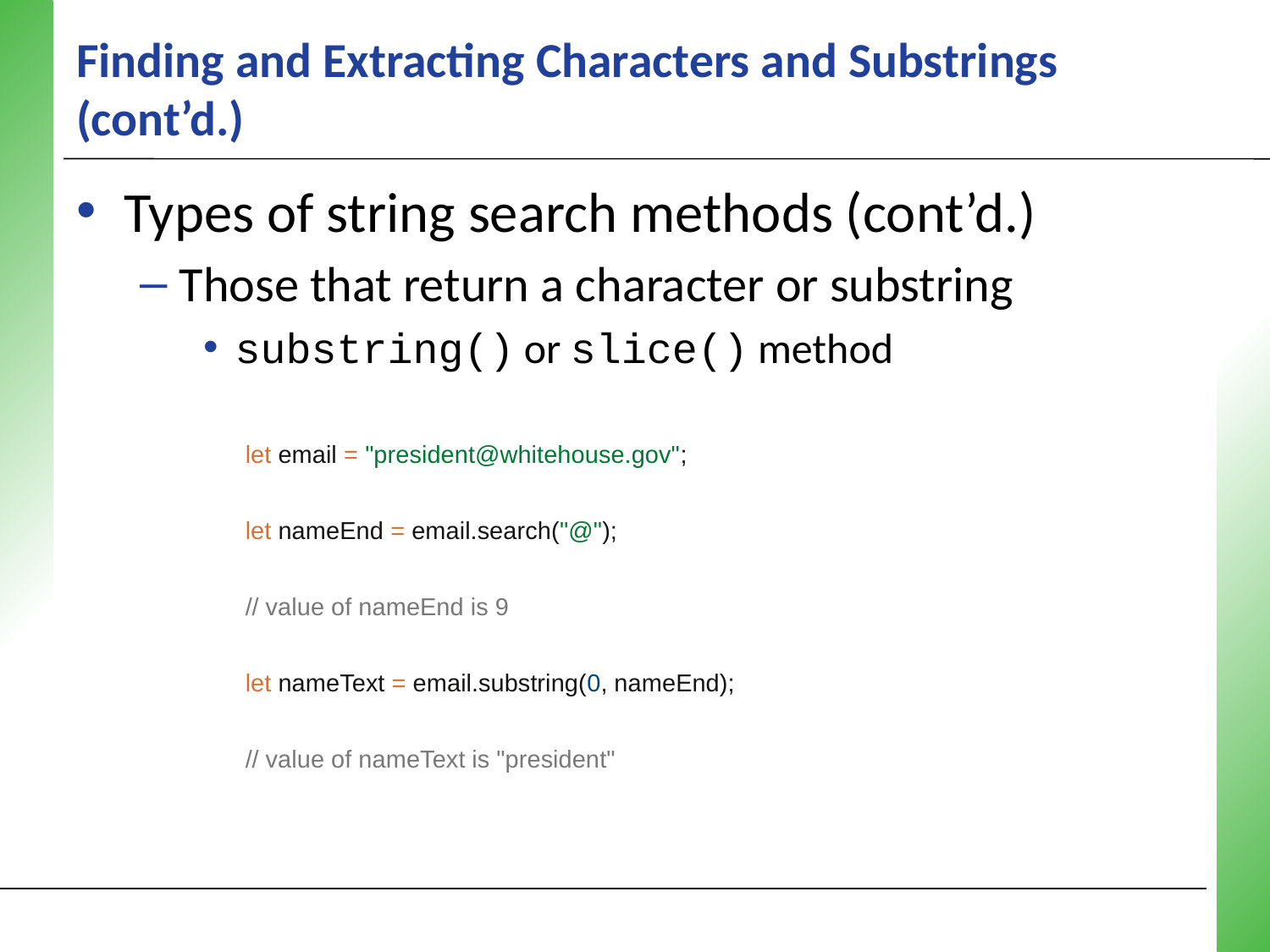

# Finding and Extracting Characters and Substrings (cont’d.)
Types of string search methods (cont’d.)
Those that return a character or substring
substring() or slice() method

let email = "president@whitehouse.gov";
let nameEnd = email.search("@");
// value of nameEnd is 9
let nameText = email.substring(0, nameEnd);
// value of nameText is "president"